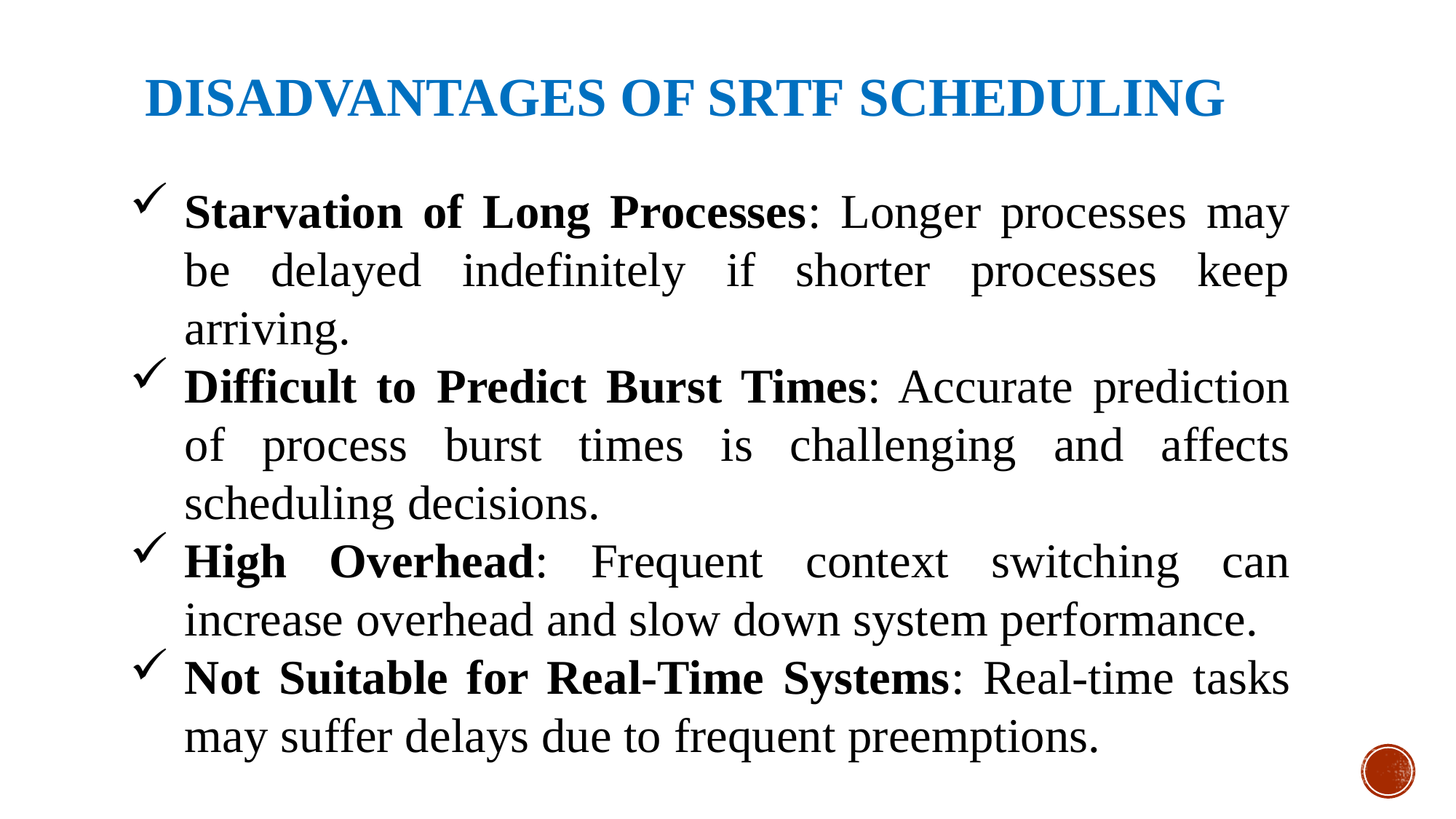

Disadvantages of SRTF Scheduling
Starvation of Long Processes: Longer processes may be delayed indefinitely if shorter processes keep arriving.
Difficult to Predict Burst Times: Accurate prediction of process burst times is challenging and affects scheduling decisions.
High Overhead: Frequent context switching can increase overhead and slow down system performance.
Not Suitable for Real-Time Systems: Real-time tasks may suffer delays due to frequent preemptions.